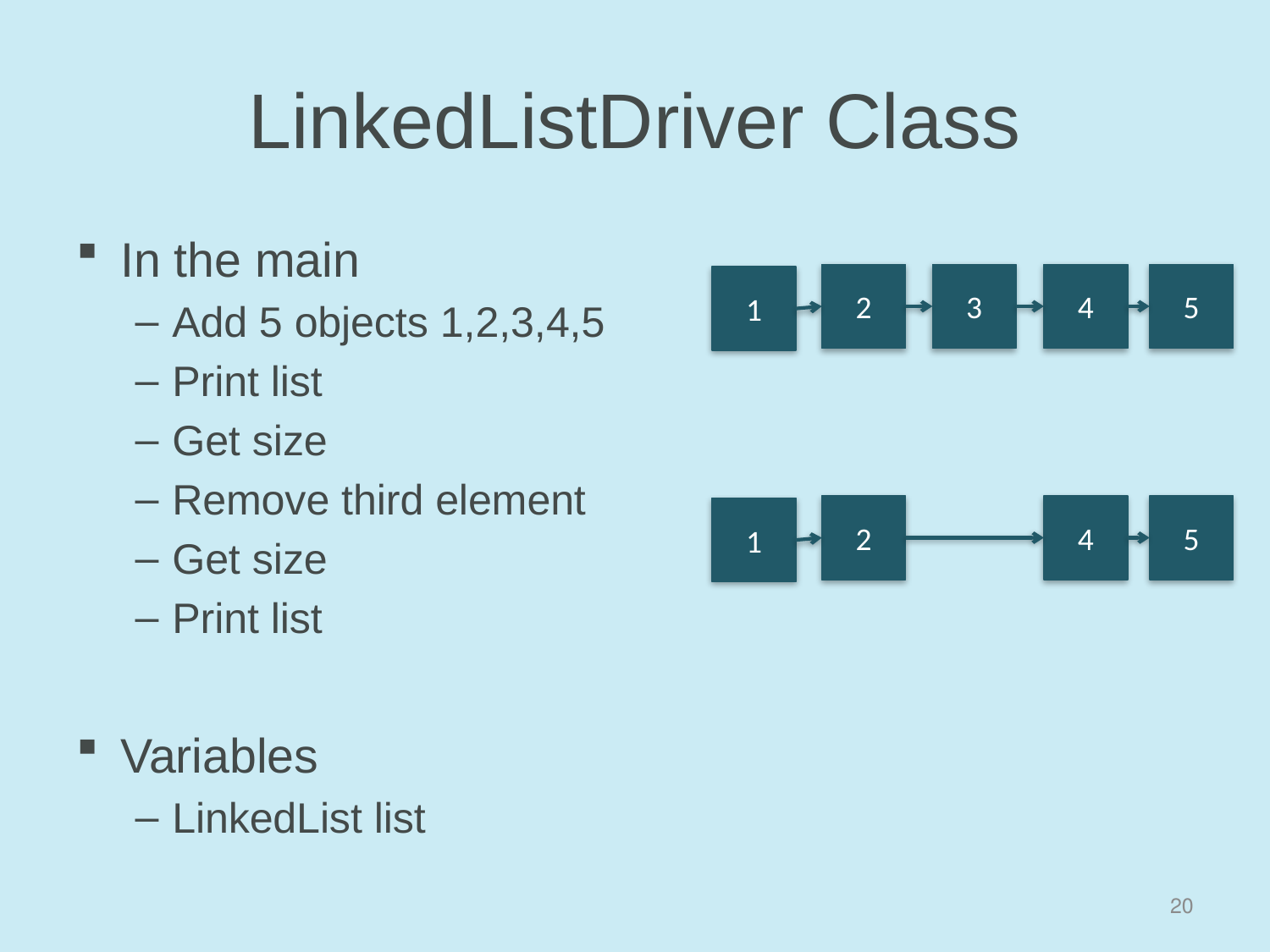

# LinkedListDriver Class
In the main
Add 5 objects 1,2,3,4,5
Print list
Get size
Remove third element
Get size
Print list

Variables
LinkedList list

2
3
4
5
1
2
4
5
1
20